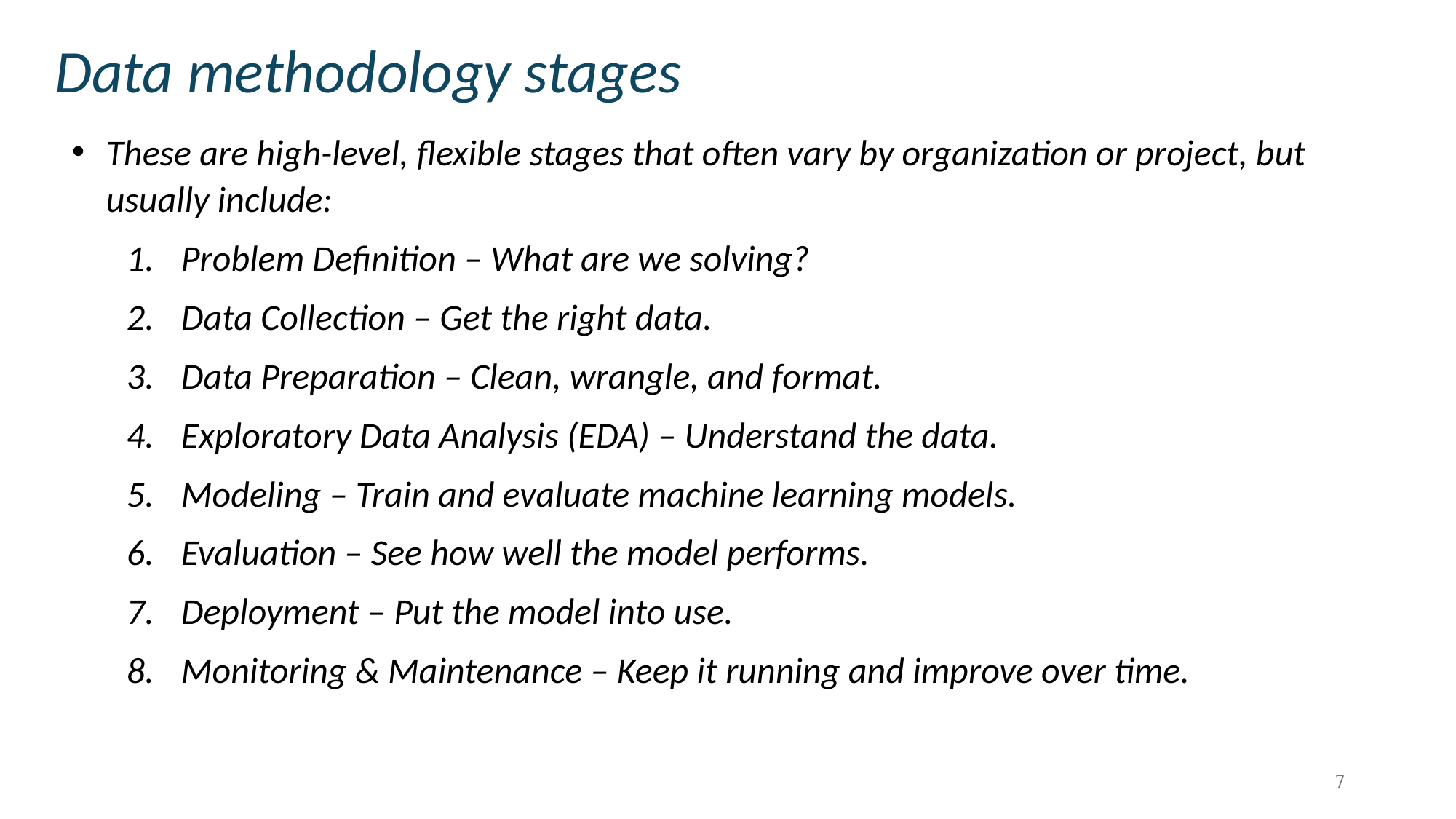

Data methodology stages
These are high-level, flexible stages that often vary by organization or project, but usually include:
Problem Definition – What are we solving?
Data Collection – Get the right data.
Data Preparation – Clean, wrangle, and format.
Exploratory Data Analysis (EDA) – Understand the data.
Modeling – Train and evaluate machine learning models.
Evaluation – See how well the model performs.
Deployment – Put the model into use.
Monitoring & Maintenance – Keep it running and improve over time.
7